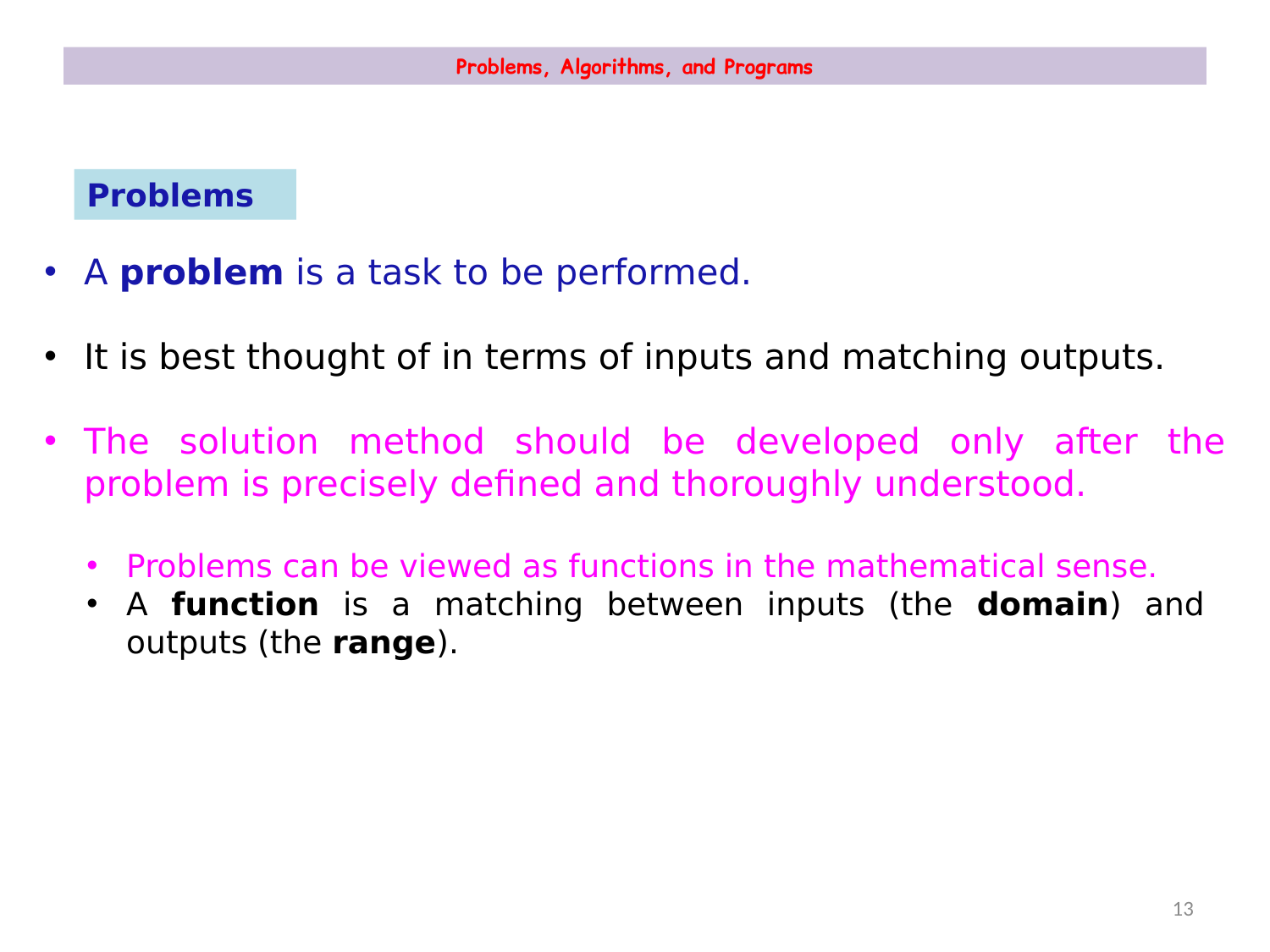

# Problems, Algorithms, and Programs
Problems
A problem is a task to be performed.

It is best thought of in terms of inputs and matching outputs.

The solution method should be developed only after the problem is precisely defined and thoroughly understood.
Problems can be viewed as functions in the mathematical sense.
A function is a matching between inputs (the domain) and outputs (the range).
13